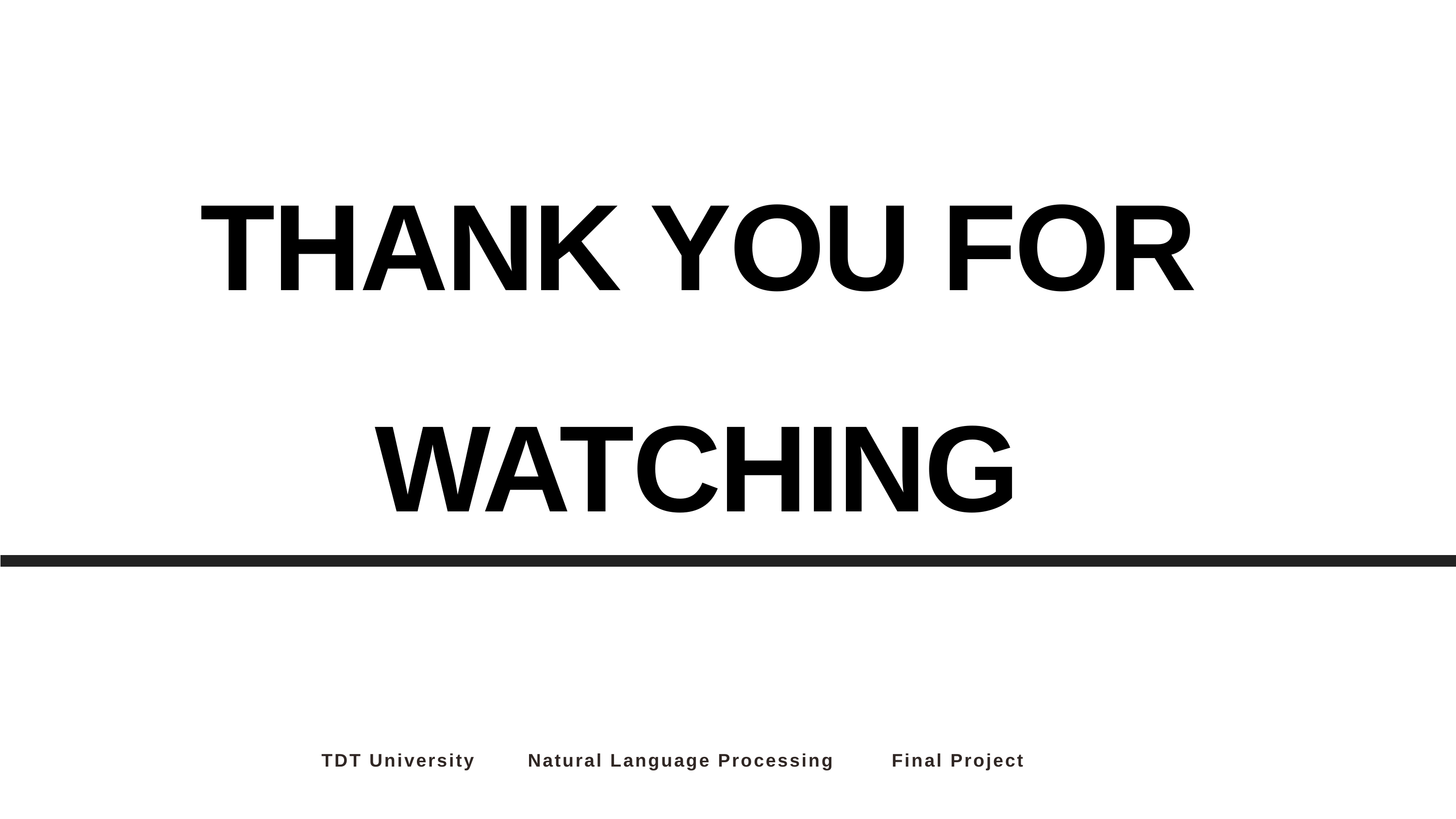

THANK YOU FOR WATCHING

TDT University
Natural Language Processing
Final Project